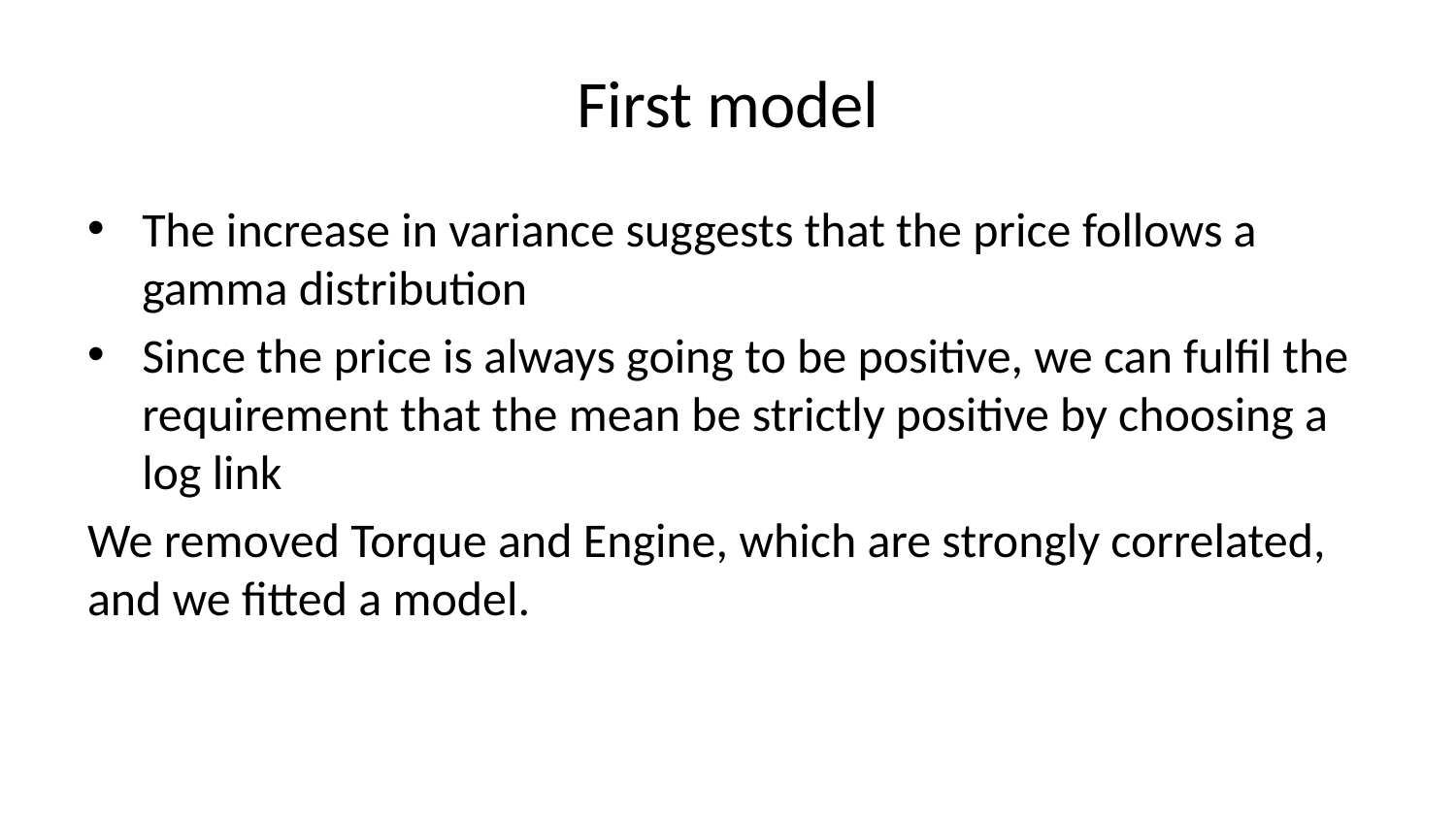

# First model
The increase in variance suggests that the price follows a gamma distribution
Since the price is always going to be positive, we can fulfil the requirement that the mean be strictly positive by choosing a log link
We removed Torque and Engine, which are strongly correlated, and we fitted a model.